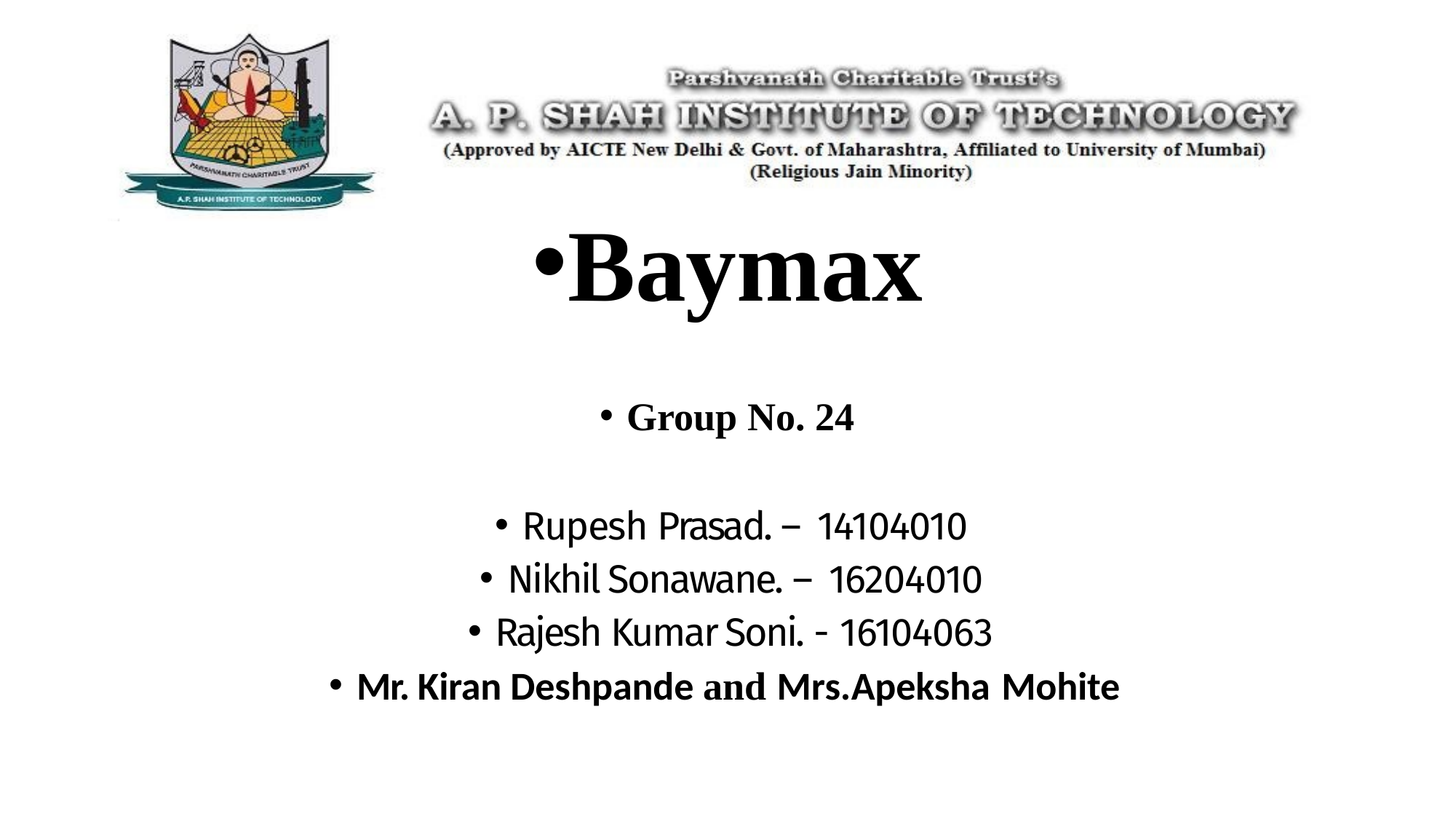

Baymax
Group No. 24

Rupesh Prasad. – 14104010
Nikhil Sonawane. – 16204010
Rajesh Kumar Soni. - 16104063
Mr. Kiran Deshpande and Mrs.Apeksha Mohite